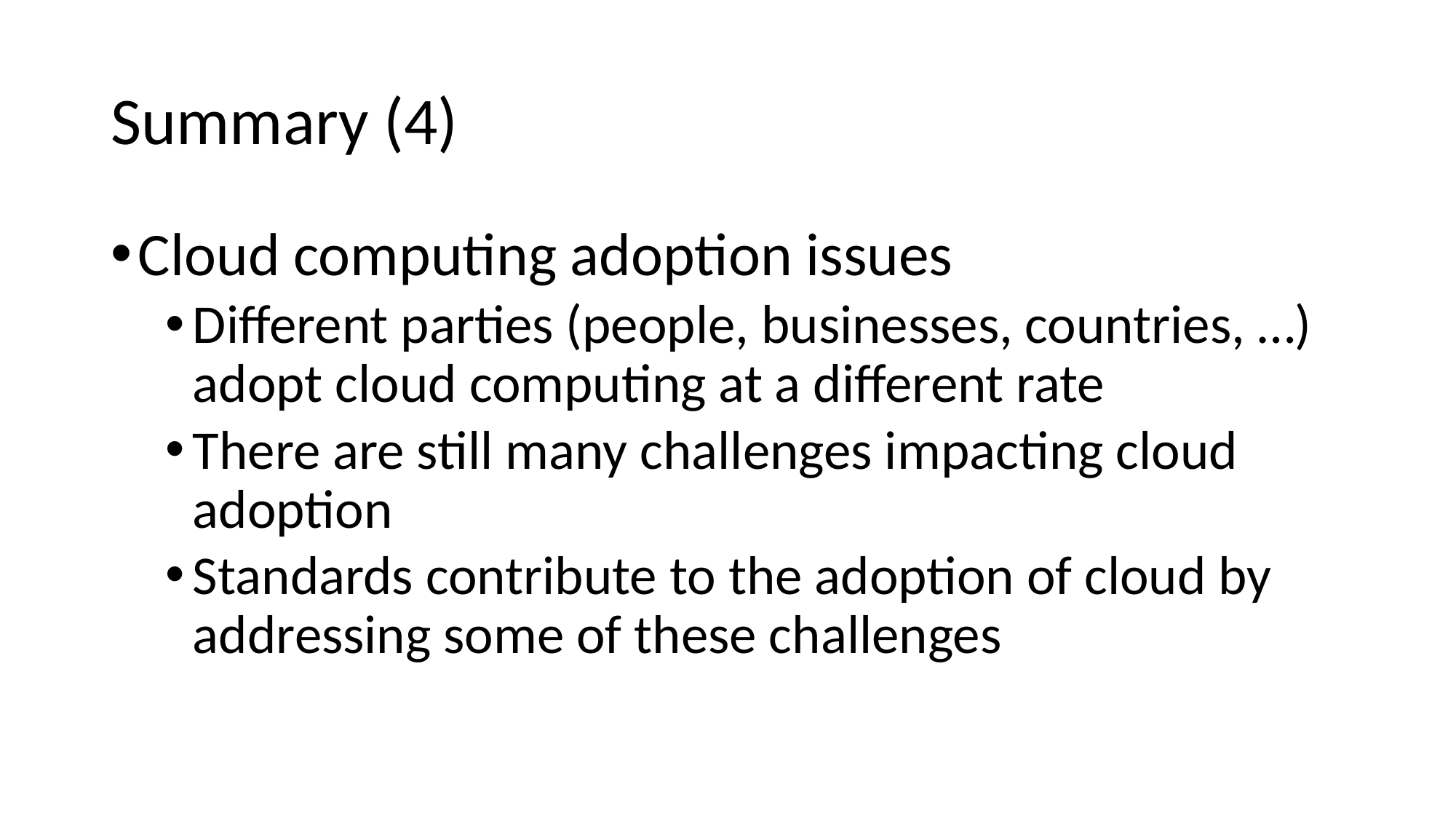

# Summary (4)
Cloud computing adoption issues
Different parties (people, businesses, countries, …) adopt cloud computing at a different rate
There are still many challenges impacting cloud adoption
Standards contribute to the adoption of cloud by addressing some of these challenges